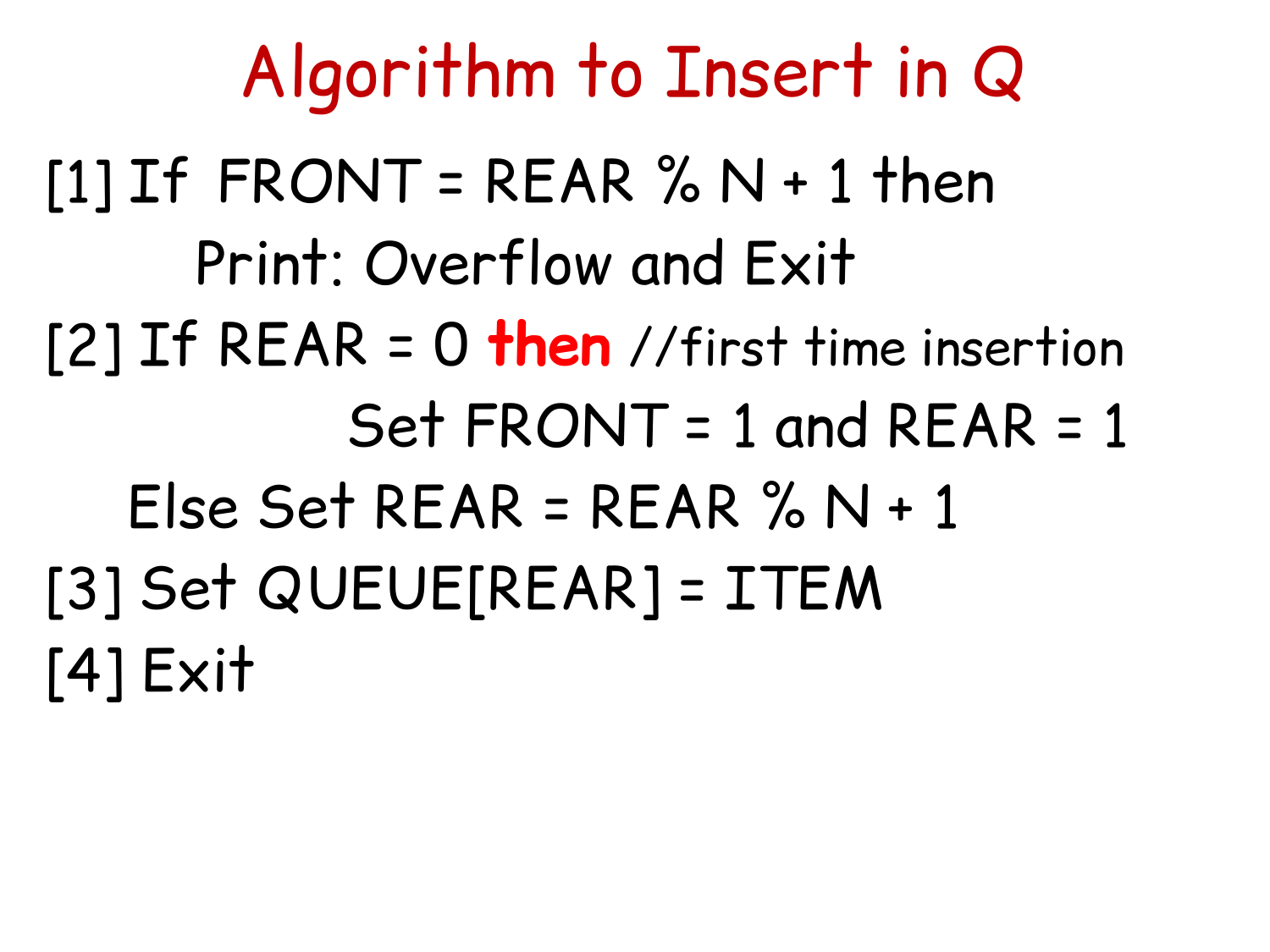

# Algorithm to Insert in Q
[1] If FRONT = REAR % N + 1 then
	      Print: Overflow and Exit
[2] If REAR = 0 then //first time insertion
			Set FRONT = 1 and REAR = 1
	  Else Set REAR = REAR % N + 1
[3] Set QUEUE[REAR] = ITEM
[4] Exit